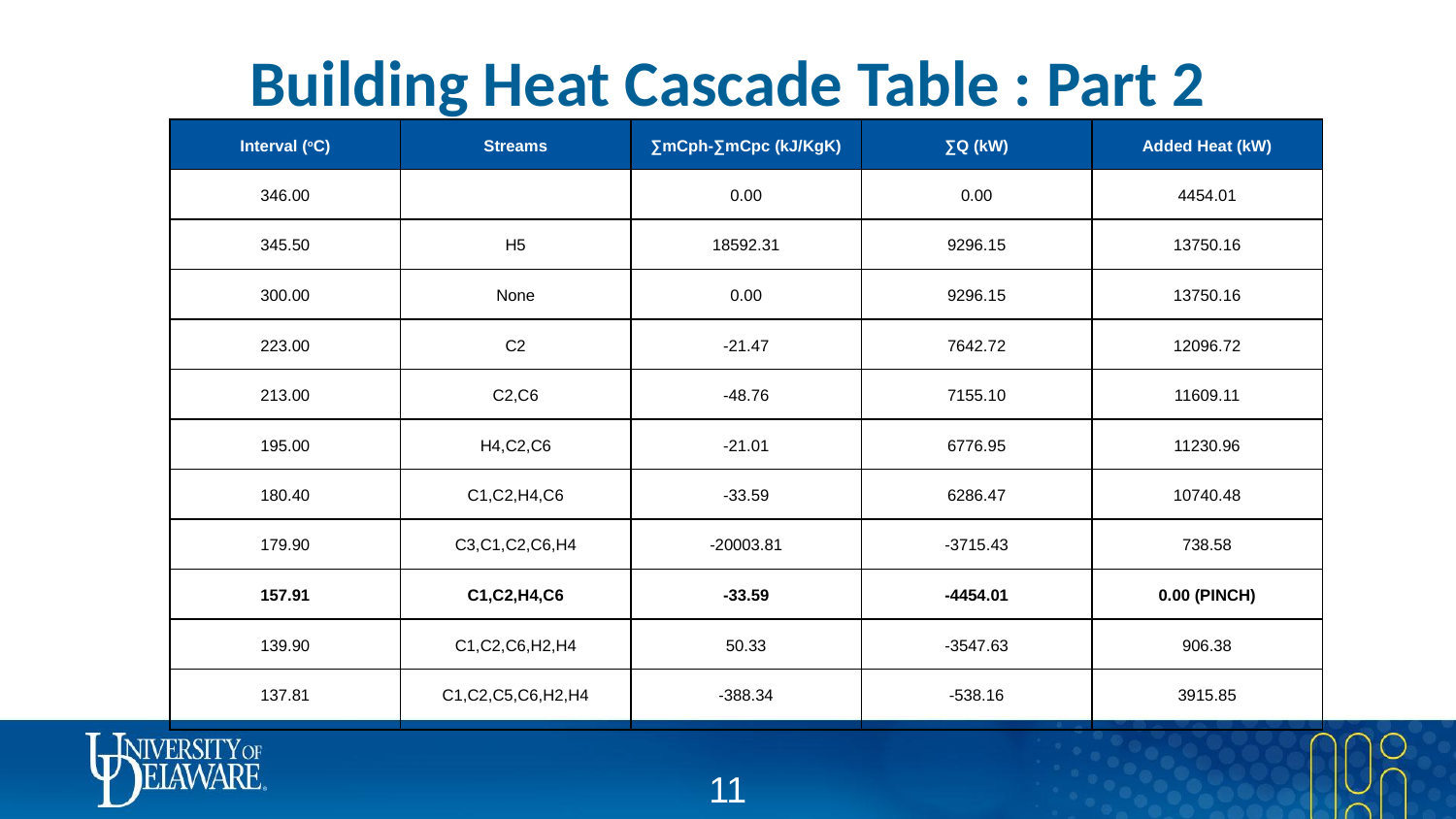

# Building Heat Cascade Table : Part 2
| Interval (oC) | Streams | ∑mCph-∑mCpc (kJ/KgK) | ∑Q (kW) | Added Heat (kW) |
| --- | --- | --- | --- | --- |
| 346.00 |  | 0.00 | 0.00 | 4454.01 |
| 345.50 | H5 | 18592.31 | 9296.15 | 13750.16 |
| 300.00 | None | 0.00 | 9296.15 | 13750.16 |
| 223.00 | C2 | -21.47 | 7642.72 | 12096.72 |
| 213.00 | C2,C6 | -48.76 | 7155.10 | 11609.11 |
| 195.00 | H4,C2,C6 | -21.01 | 6776.95 | 11230.96 |
| 180.40 | C1,C2,H4,C6 | -33.59 | 6286.47 | 10740.48 |
| 179.90 | C3,C1,C2,C6,H4 | -20003.81 | -3715.43 | 738.58 |
| 157.91 | C1,C2,H4,C6 | -33.59 | -4454.01 | 0.00 (PINCH) |
| 139.90 | C1,C2,C6,H2,H4 | 50.33 | -3547.63 | 906.38 |
| 137.81 | C1,C2,C5,C6,H2,H4 | -388.34 | -538.16 | 3915.85 |
11